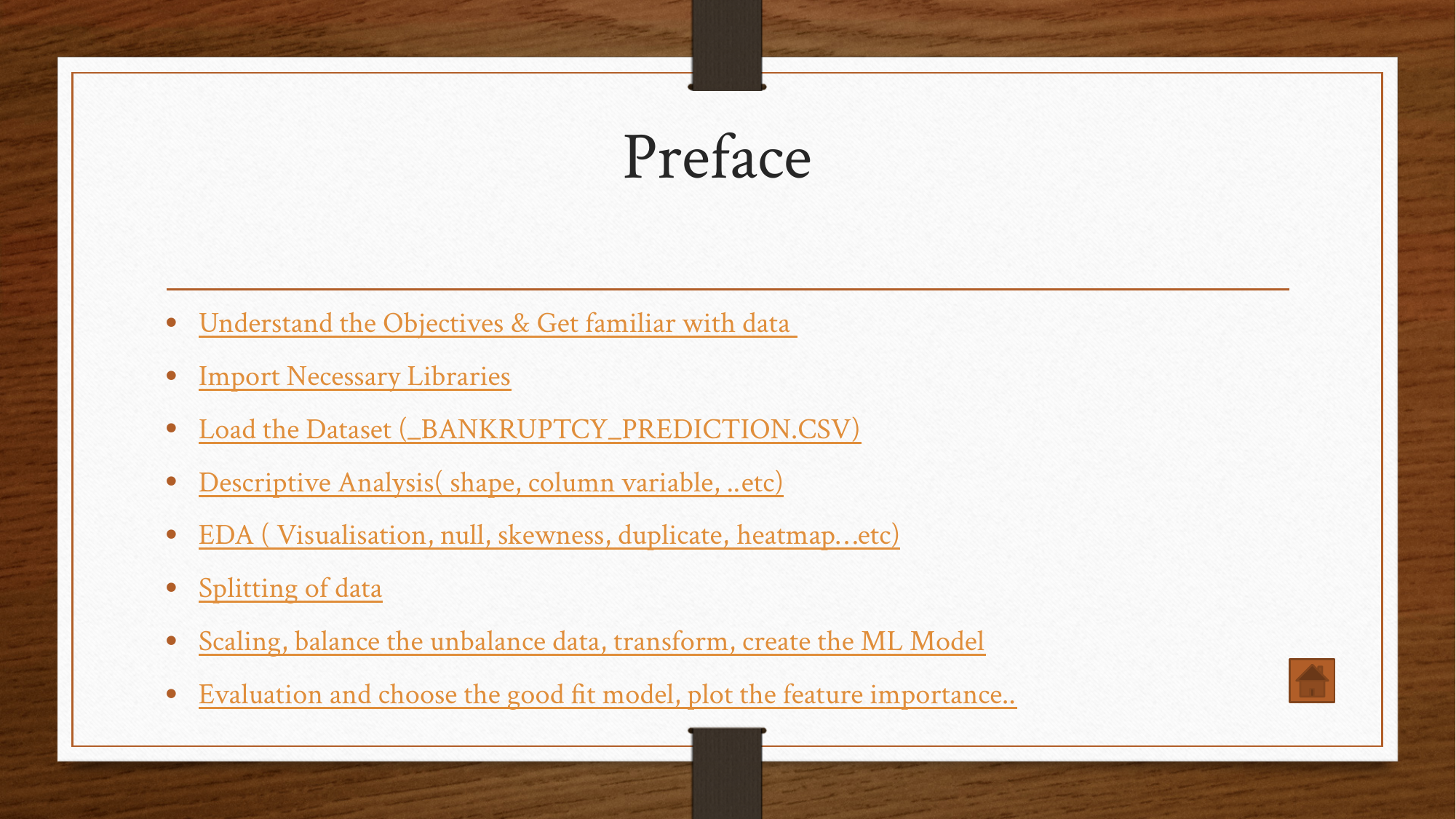

# Preface
Understand the Objectives & Get familiar with data
Import Necessary Libraries
Load the Dataset (_BANKRUPTCY_PREDICTION.CSV)
Descriptive Analysis( shape, column variable, ..etc)
EDA ( Visualisation, null, skewness, duplicate, heatmap…etc)
Splitting of data
Scaling, balance the unbalance data, transform, create the ML Model
Evaluation and choose the good fit model, plot the feature importance..